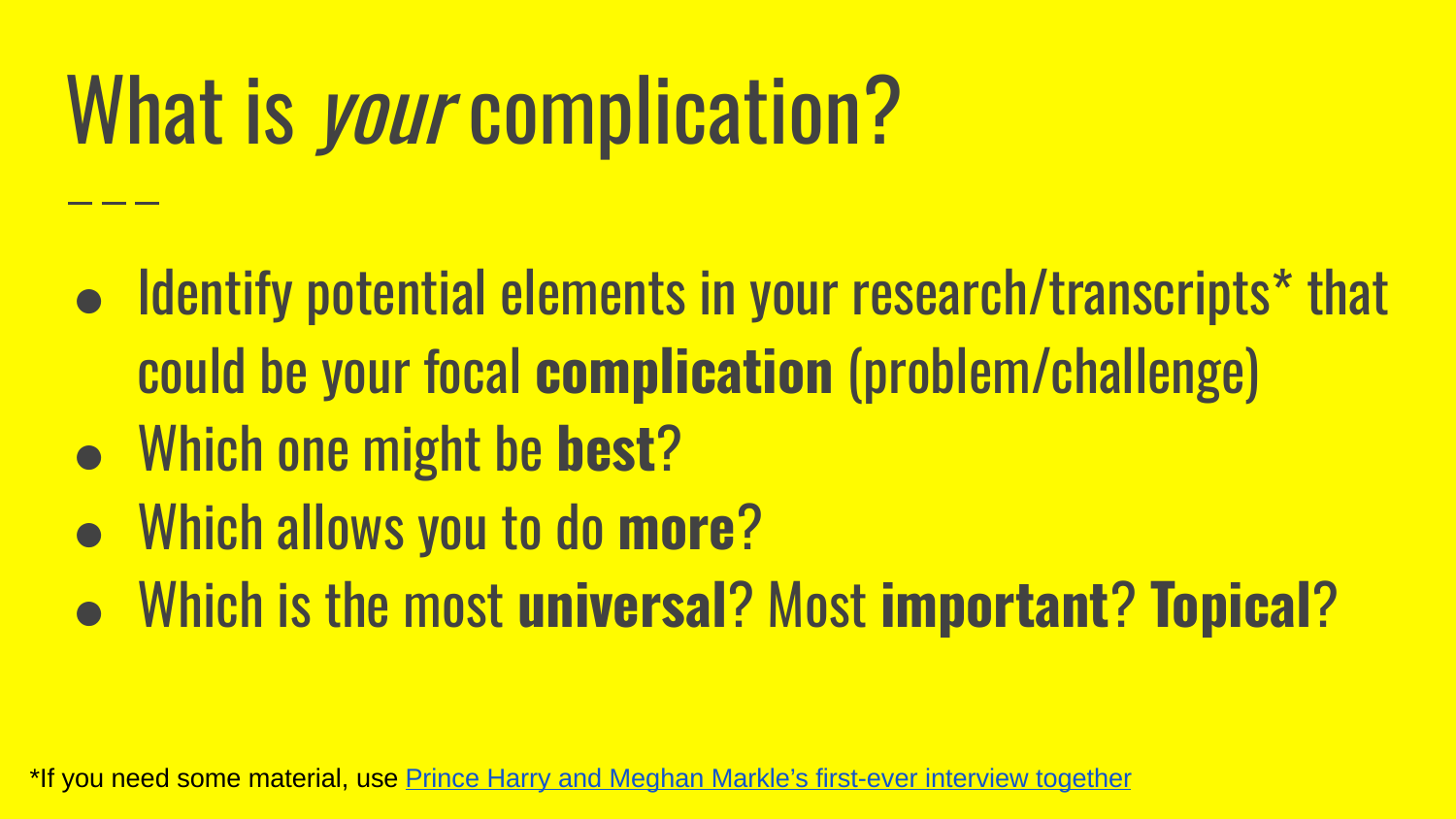

# What is your complication?
Identify potential elements in your research/transcripts* that could be your focal complication (problem/challenge)
Which one might be best?
Which allows you to do more?
Which is the most universal? Most important? Topical?
*If you need some material, use Prince Harry and Meghan Markle’s first-ever interview together